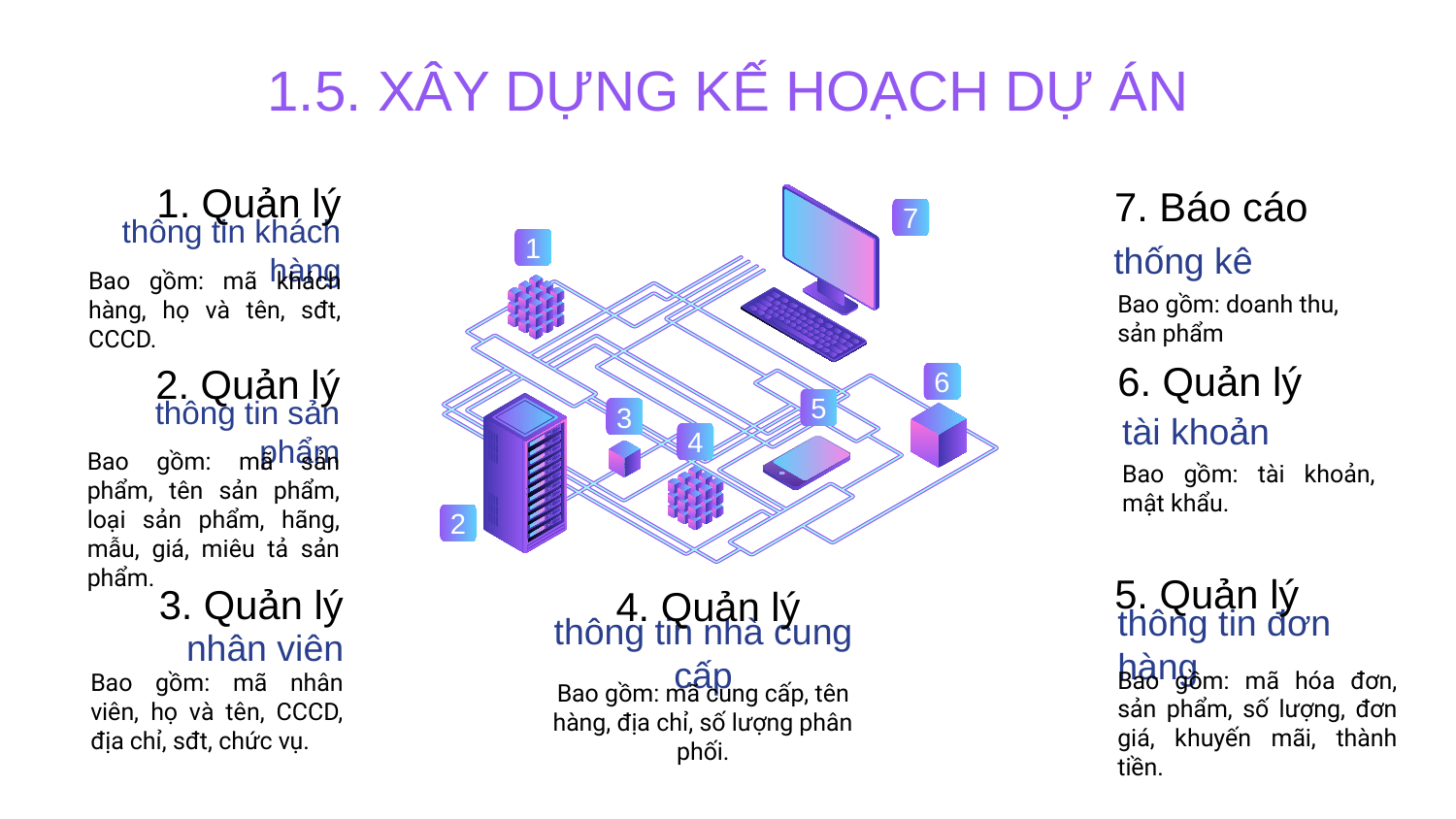

# 1.5. XÂY DỰNG KẾ HOẠCH DỰ ÁN
1. Quản lý
7. Báo cáo

7
1
thông tin khách hàng
Bao gồm: mã khách hàng, họ và tên, sđt, CCCD.
thống kê
Bao gồm: doanh thu, sản phẩm

6. Quản lý
2. Quản lý
6
5

3

tài khoản
Bao gồm: tài khoản, mật khẩu.
thông tin sản phẩm
Bao gồm: mã sản phẩm, tên sản phẩm, loại sản phẩm, hãng, mẫu, giá, miêu tả sản phẩm.
4

2
5. Quản lý
3. Quản lý
4. Quản lý
thông tin đơn hàng
Bao gồm: mã hóa đơn, sản phẩm, số lượng, đơn giá, khuyến mãi, thành tiền.
nhân viên
Bao gồm: mã nhân viên, họ và tên, CCCD, địa chỉ, sđt, chức vụ.
thông tin nhà cung cấp
Bao gồm: mã cung cấp, tên hàng, địa chỉ, số lượng phân phối.